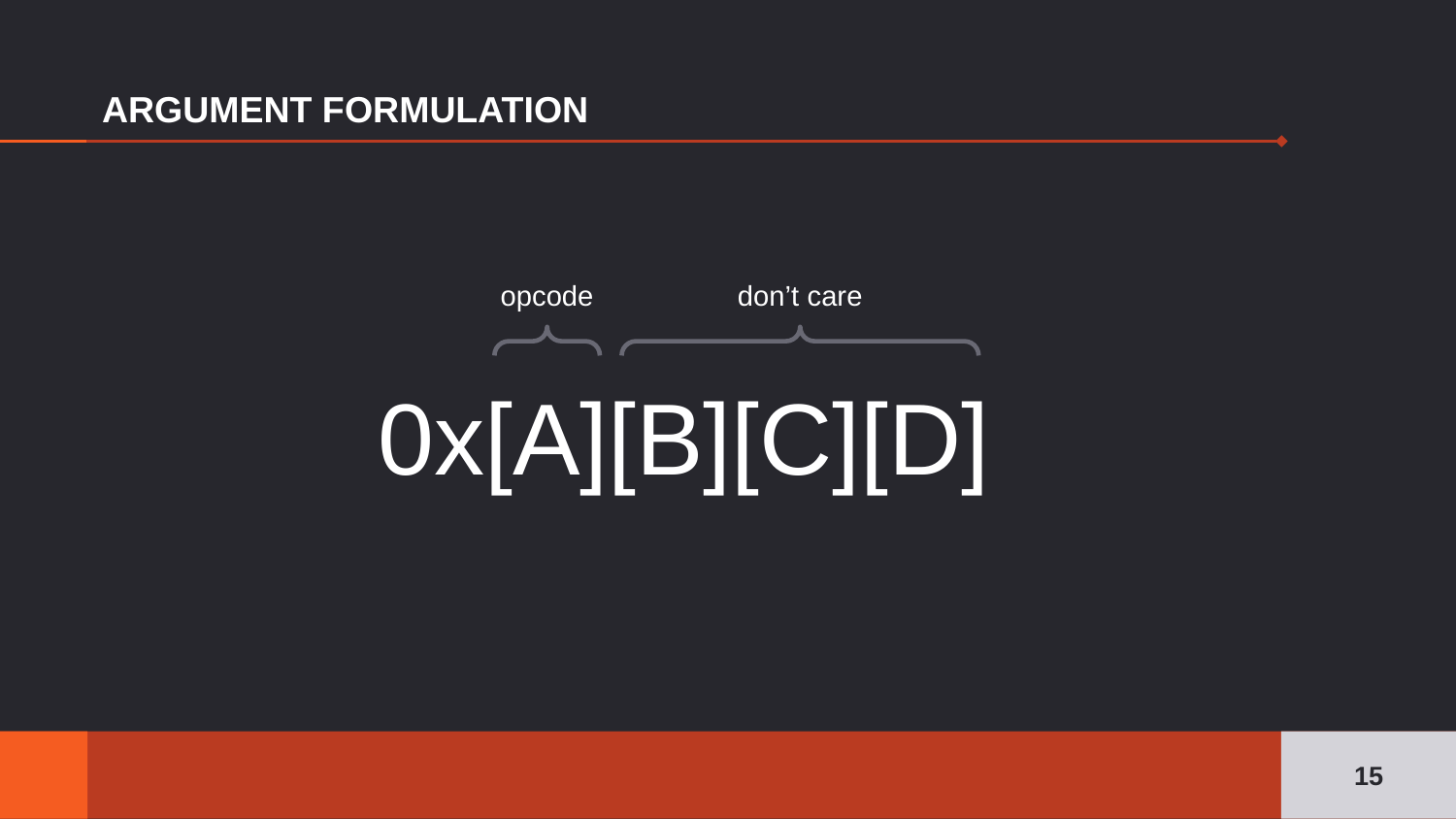

# ARGUMENT FORMULATION

0x[A][B][C][D]
opcode
don’t care

15